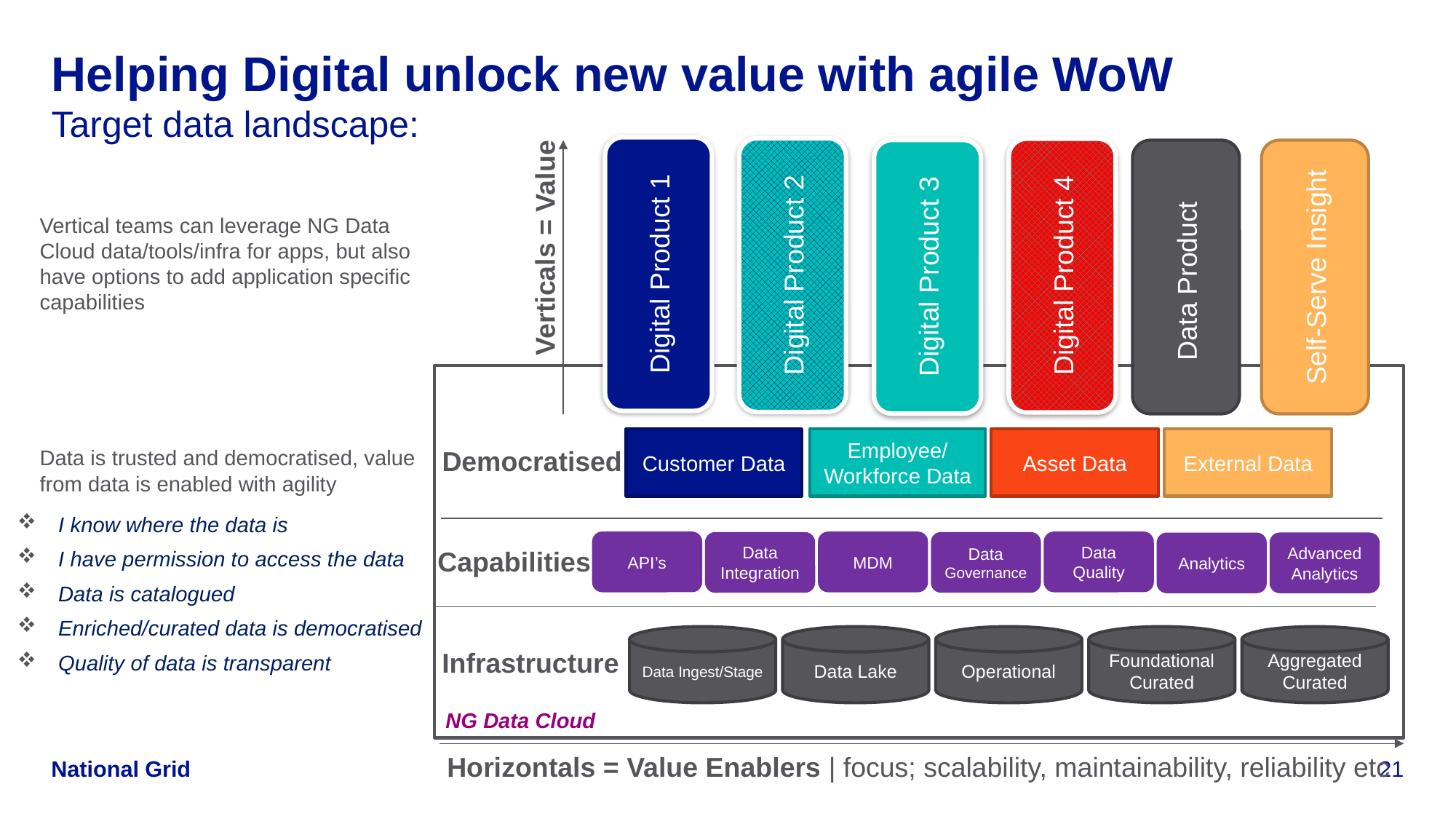

# Helping Digital unlock new value with agile WoW Target data landscape:
Digital Product 1
Digital Product 2
Digital Product 4
Digital Product 3
Data Product
Self-Serve Insight
Vertical teams can leverage NG Data Cloud data/tools/infra for apps, but also have options to add application specific capabilities
Verticals = Value
NG Data Cloud
Customer Data
Employee/Workforce Data
Asset Data
External Data
Democratised
Data is trusted and democratised, value from data is enabled with agility
I know where the data is
I have permission to access the data
Data is catalogued
Enriched/curated data is democratised
Quality of data is transparent
API’s
Data Quality
MDM
Data Governance
Data Integration
Advanced Analytics
Analytics
Capabilities
Data Ingest/Stage
Data Lake
Operational
Foundational Curated
Aggregated
Curated
Infrastructure
Horizontals = Value Enablers | focus; scalability, maintainability, reliability etc